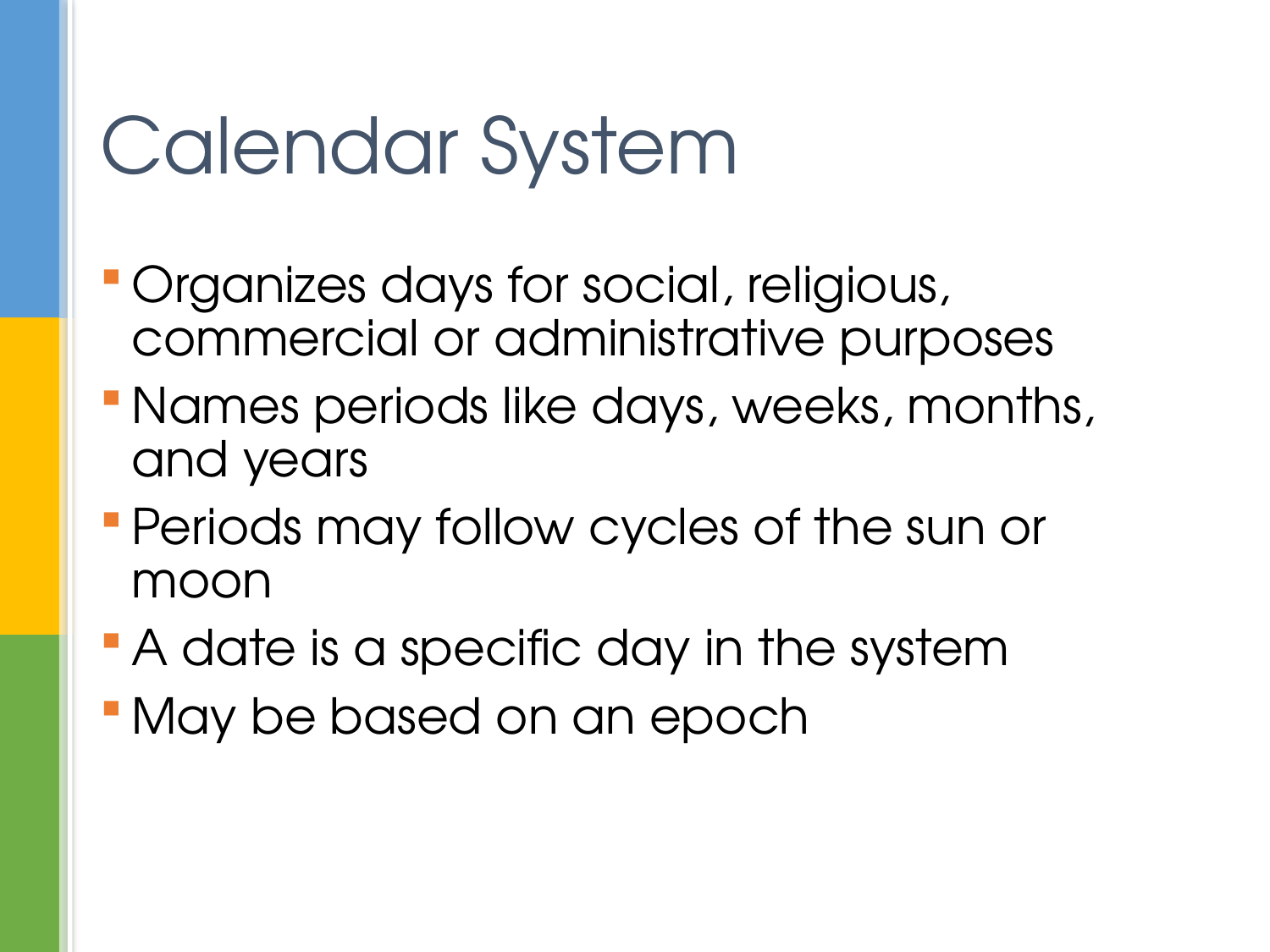

# Calendar System
Organizes days for social, religious, commercial or administrative purposes
Names periods like days, weeks, months, and years
Periods may follow cycles of the sun or moon
A date is a specific day in the system
May be based on an epoch